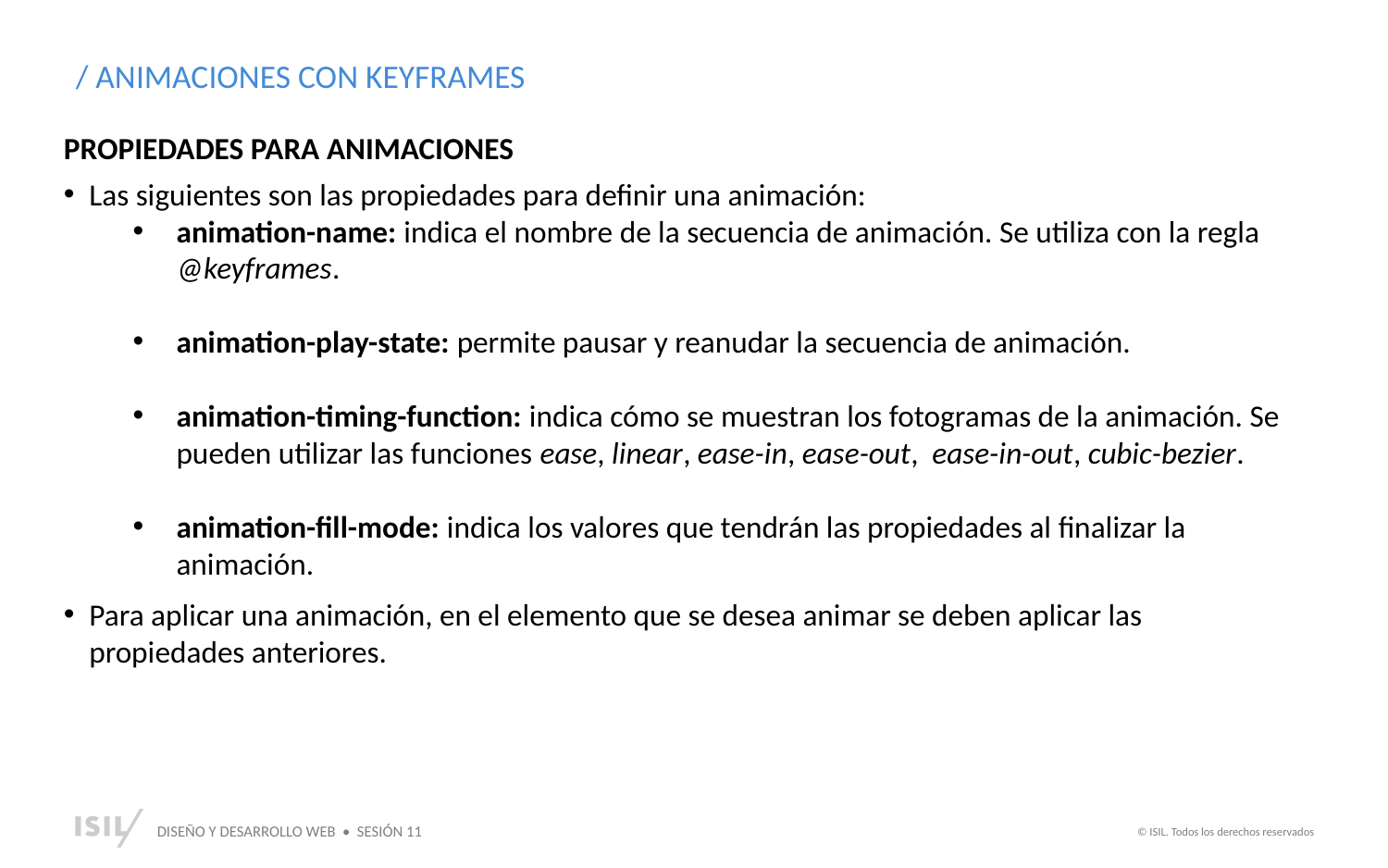

/ ANIMACIONES CON KEYFRAMES
PROPIEDADES PARA ANIMACIONES

Las siguientes son las propiedades para definir una animación:
animation-name: indica el nombre de la secuencia de animación. Se utiliza con la regla @keyframes.

animation-play-state: permite pausar y reanudar la secuencia de animación.

animation-timing-function: indica cómo se muestran los fotogramas de la animación. Se pueden utilizar las funciones ease, linear, ease-in, ease-out,  ease-in-out, cubic-bezier.

animation-fill-mode: indica los valores que tendrán las propiedades al finalizar la animación.

Para aplicar una animación, en el elemento que se desea animar se deben aplicar las propiedades anteriores.